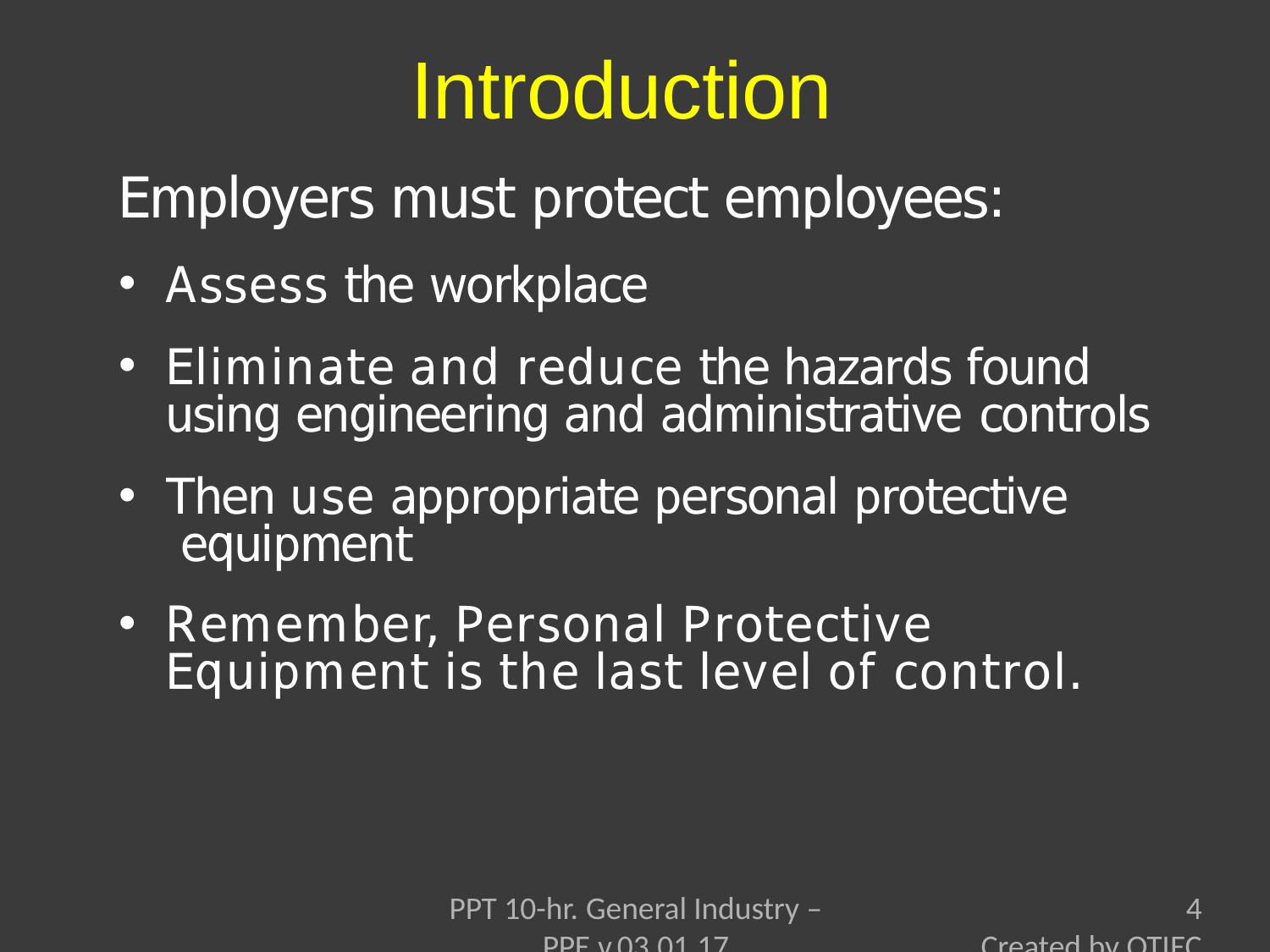

# Introduction
Employers must protect employees:
Assess the workplace
Eliminate and reduce the hazards found  using engineering and administrative controls
Then use appropriate personal protective  equipment
Remember, Personal Protective  Equipment is the last level of control.
PPT 10-hr. General Industry – PPE v.03.01.17
4
Created by OTIEC Outreach Resources Workgroup